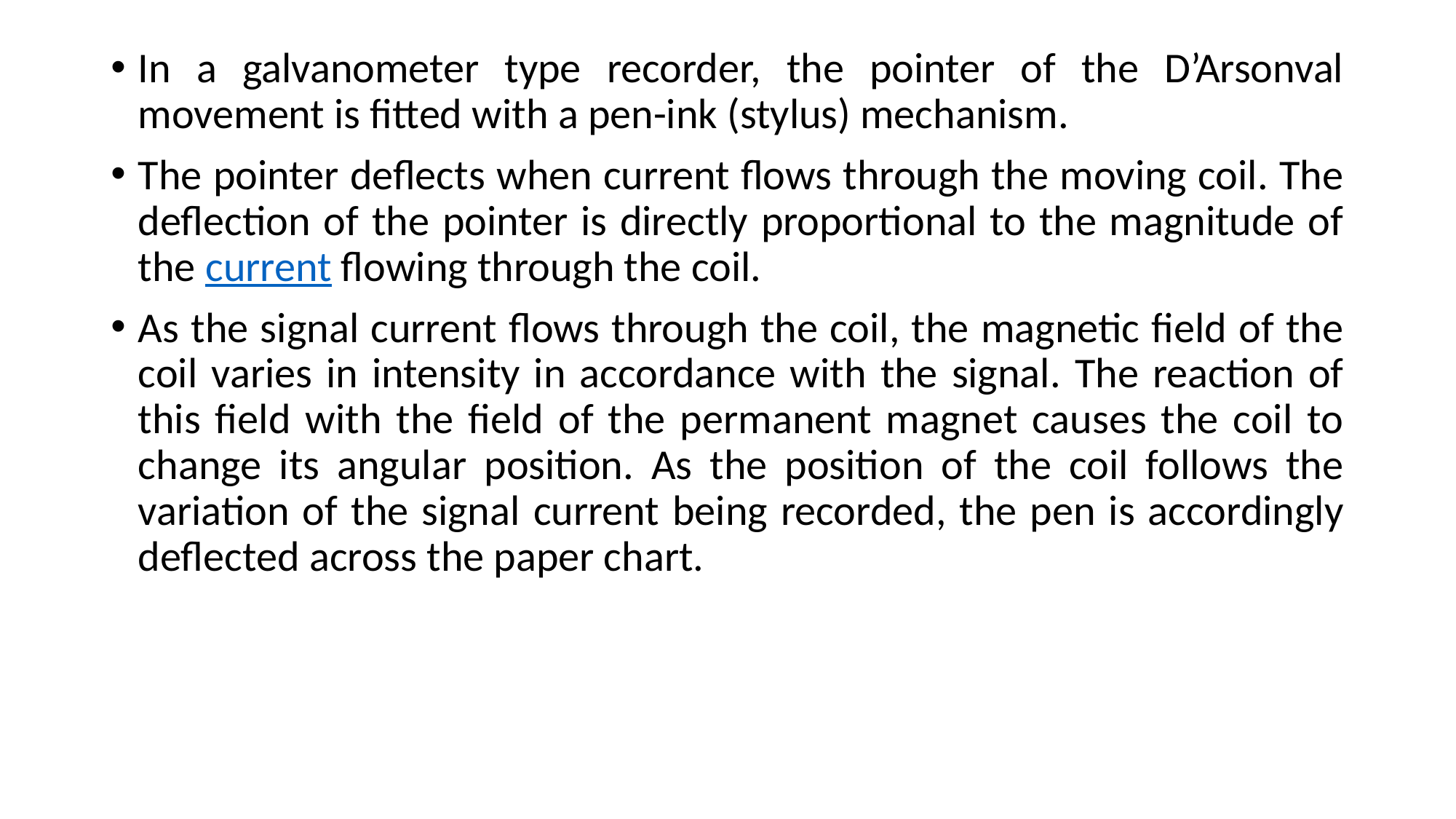

In a galvanometer type recorder, the pointer of the D’Arsonval movement is fitted with a pen-ink (stylus) mechanism.
The pointer deflects when current flows through the moving coil. The deflection of the pointer is directly proportional to the magnitude of the current flowing through the coil.
As the signal current flows through the coil, the magnetic field of the coil varies in intensity in accordance with the signal. The reaction of this field with the field of the permanent magnet causes the coil to change its angular position. As the position of the coil follows the variation of the signal current being recorded, the pen is accordingly deflected across the paper chart.